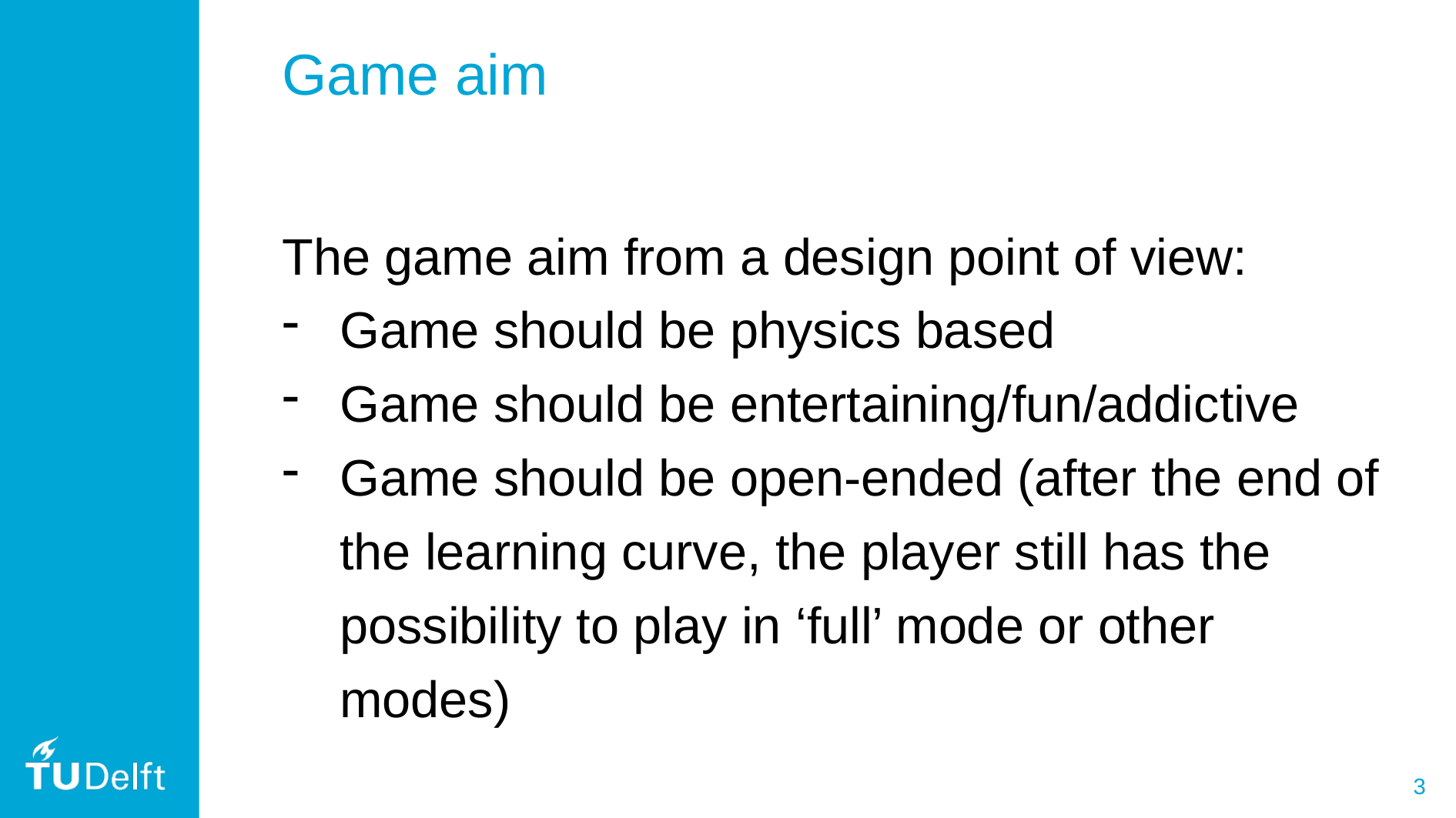

Game aim
The game aim from a design point of view:
Game should be physics based
Game should be entertaining/fun/addictive
Game should be open-ended (after the end of the learning curve, the player still has the possibility to play in ‘full’ mode or other modes)